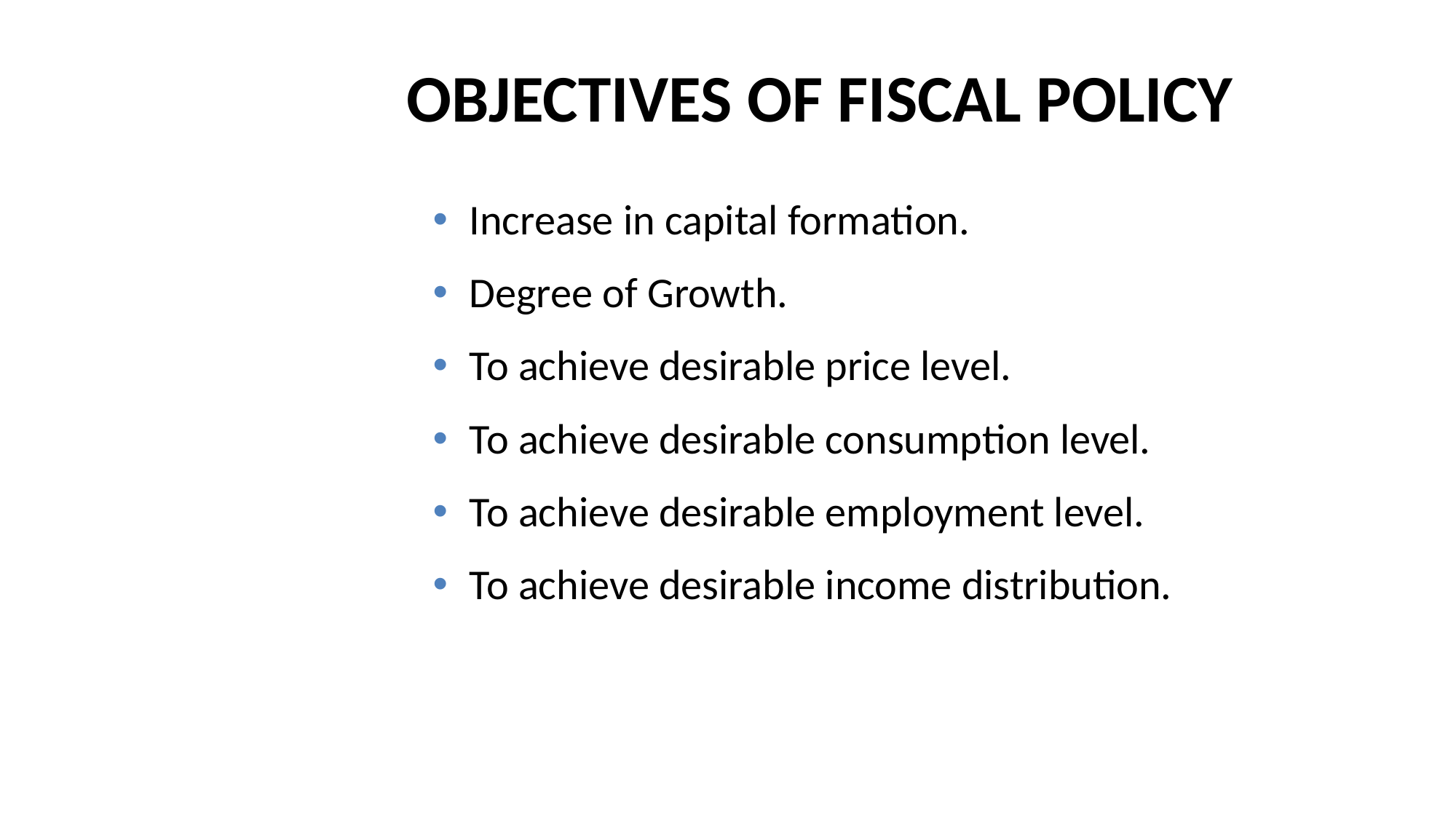

# OBJECTIVES OF FISCAL POLICY
Increase in capital formation.
Degree of Growth.
To achieve desirable price level.
To achieve desirable consumption level.
To achieve desirable employment level.
To achieve desirable income distribution.